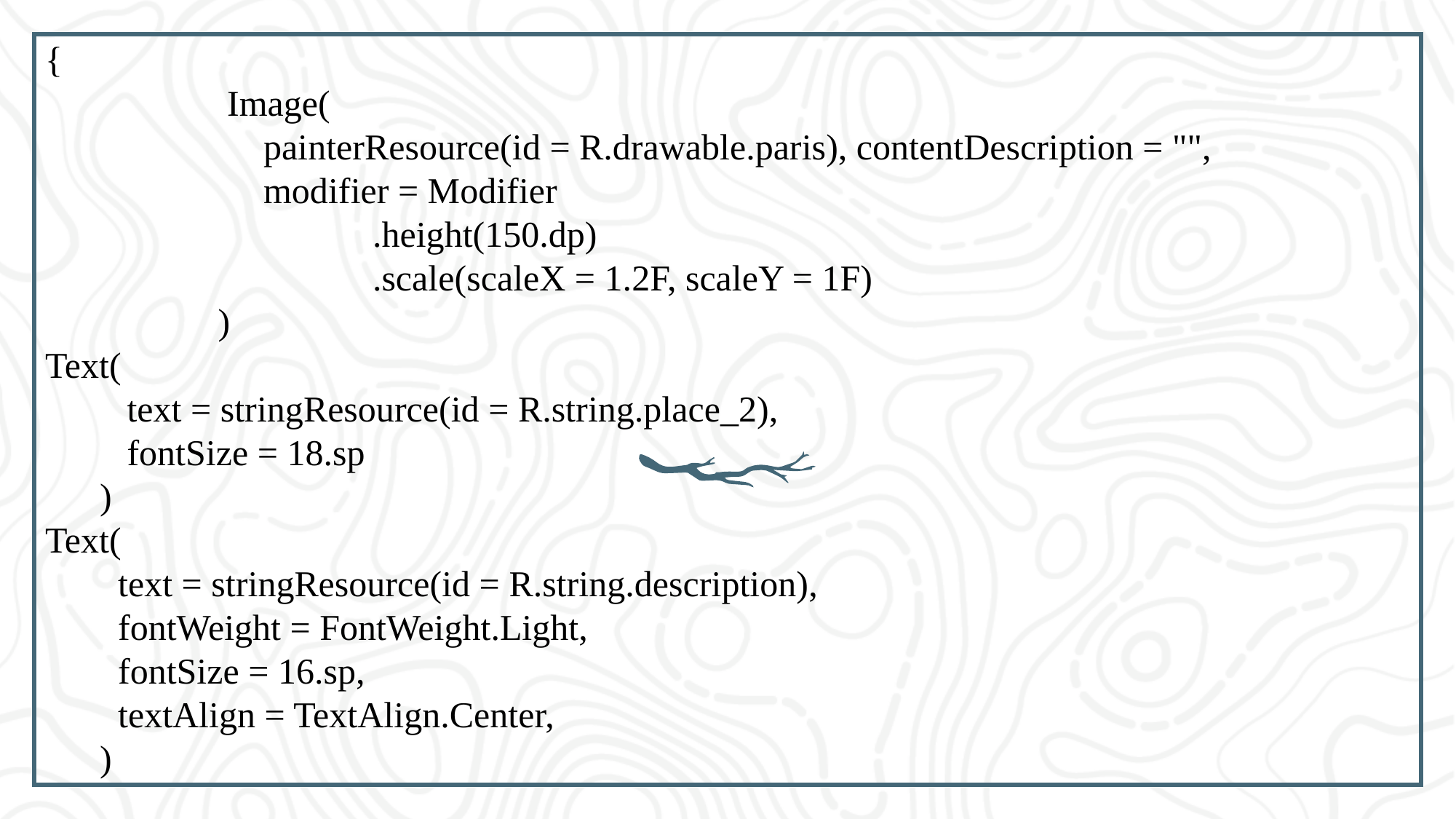

#
{
                    Image(
                        painterResource(id = R.drawable.paris), contentDescription = "",                        		modifier = Modifier
			.height(150.dp)
	                        .scale(scaleX = 1.2F, scaleY = 1F)
                   )
Text(
         text = stringResource(id = R.string.place_2),
         fontSize = 18.sp
      )
Text(
        text = stringResource(id = R.string.description),
        fontWeight = FontWeight.Light,
        fontSize = 16.sp,
        textAlign = TextAlign.Center,
      )